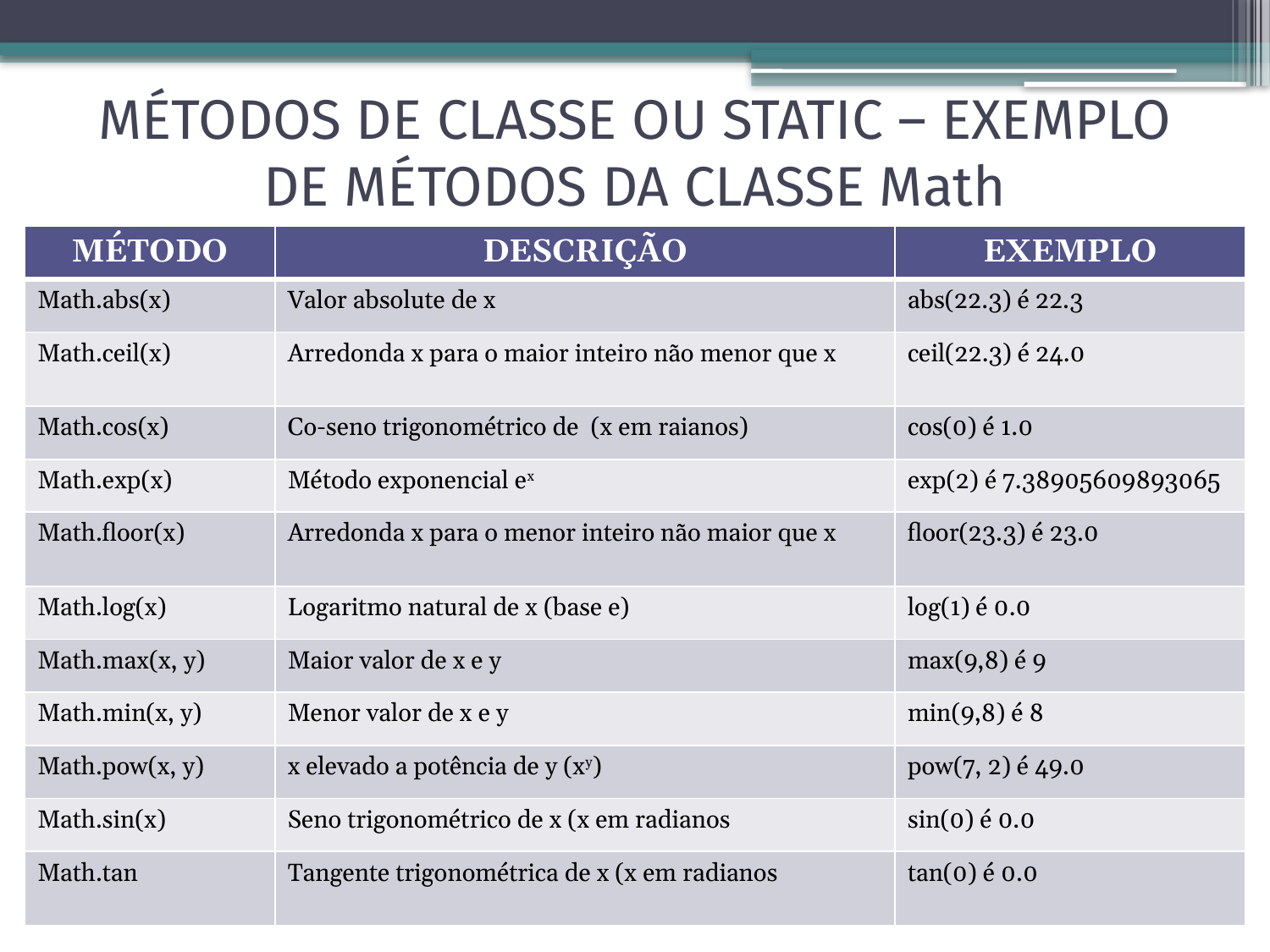

# MÉTODOS DE CLASSE OU STATIC – EXEMPLO DE MÉTODOS DA CLASSE Math
| MÉTODO | DESCRIÇÃO | EXEMPLO |
| --- | --- | --- |
| Math.abs(x) | Valor absolute de x | abs(22.3) é 22.3 |
| Math.ceil(x) | Arredonda x para o maior inteiro não menor que x | ceil(22.3) é 24.0 |
| Math.cos(x) | Co-seno trigonométrico de (x em raianos) | cos(0) é 1.0 |
| Math.exp(x) | Método exponencial ex | exp(2) é 7.38905609893065 |
| Math.floor(x) | Arredonda x para o menor inteiro não maior que x | floor(23.3) é 23.0 |
| Math.log(x) | Logaritmo natural de x (base e) | log(1) é 0.0 |
| Math.max(x, y) | Maior valor de x e y | max(9,8) é 9 |
| Math.min(x, y) | Menor valor de x e y | min(9,8) é 8 |
| Math.pow(x, y) | x elevado a potência de y (xy) | pow(7, 2) é 49.0 |
| Math.sin(x) | Seno trigonométrico de x (x em radianos | sin(0) é 0.0 |
| Math.tan | Tangente trigonométrica de x (x em radianos | tan(0) é 0.0 |